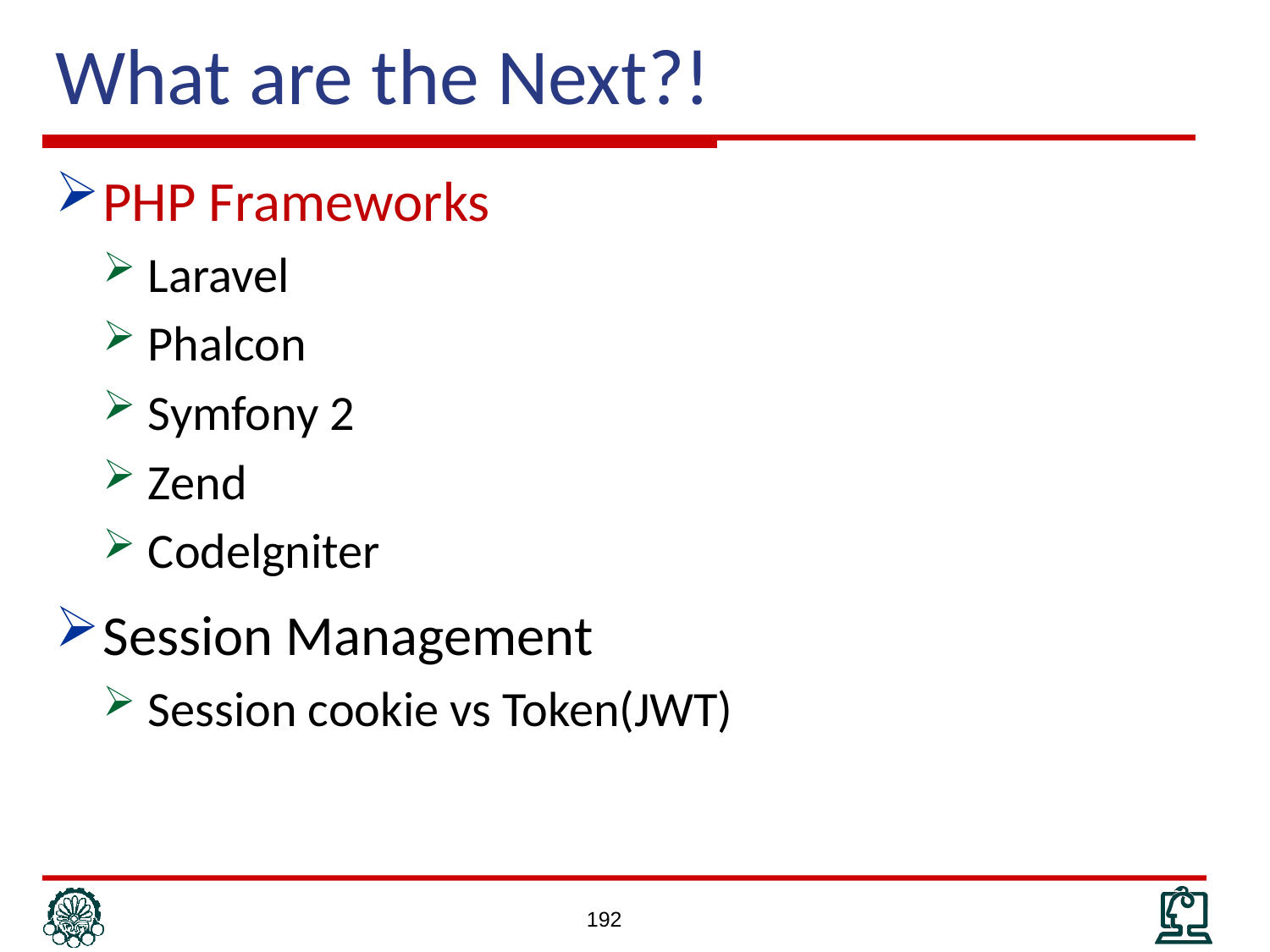

# What are the Next?!
PHP Frameworks
Laravel
Phalcon
Symfony 2
Zend
Codelgniter
Session Management
Session cookie vs Token(JWT)

192